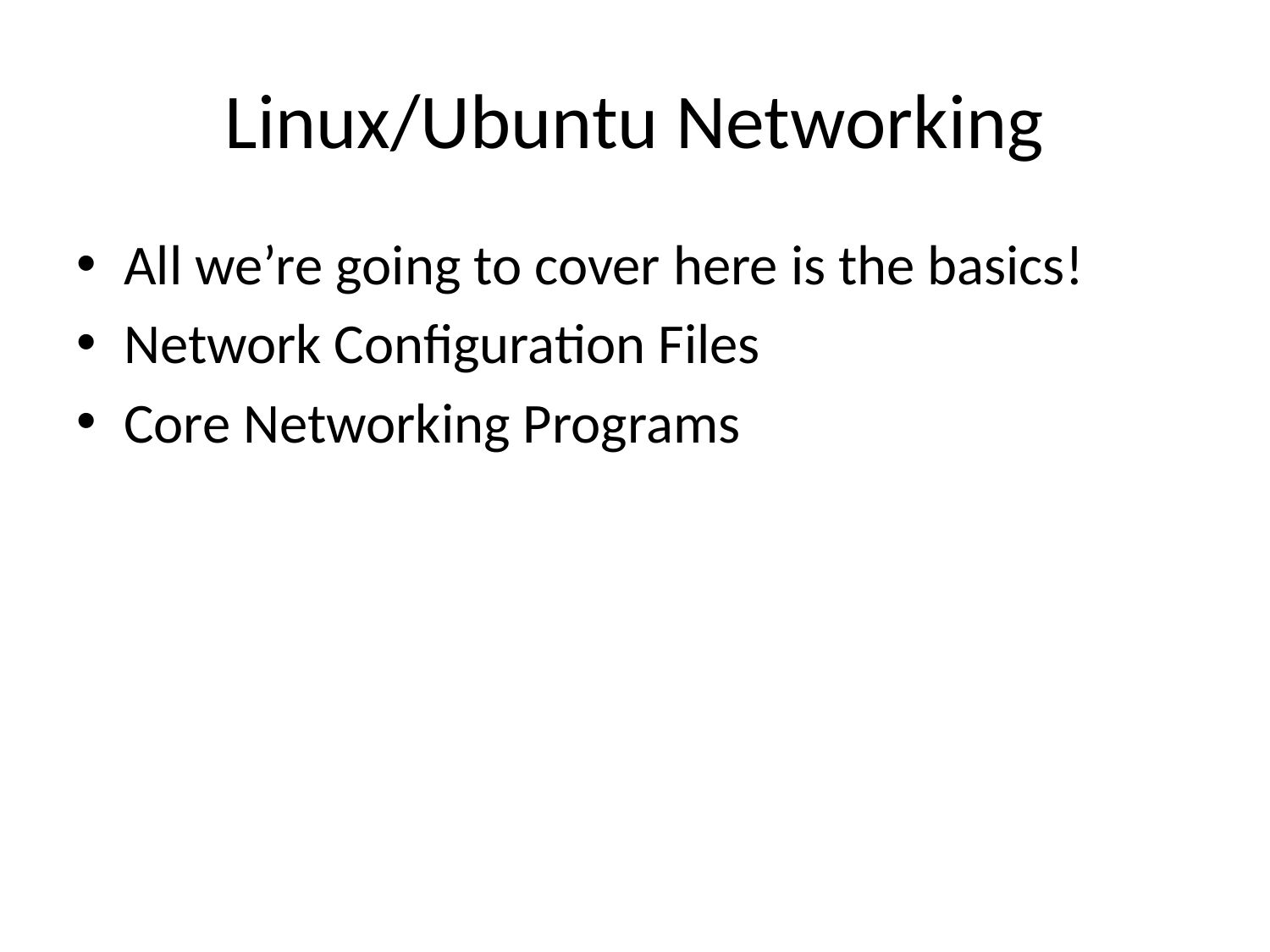

# Linux/Ubuntu Networking
All we’re going to cover here is the basics!
Network Configuration Files
Core Networking Programs